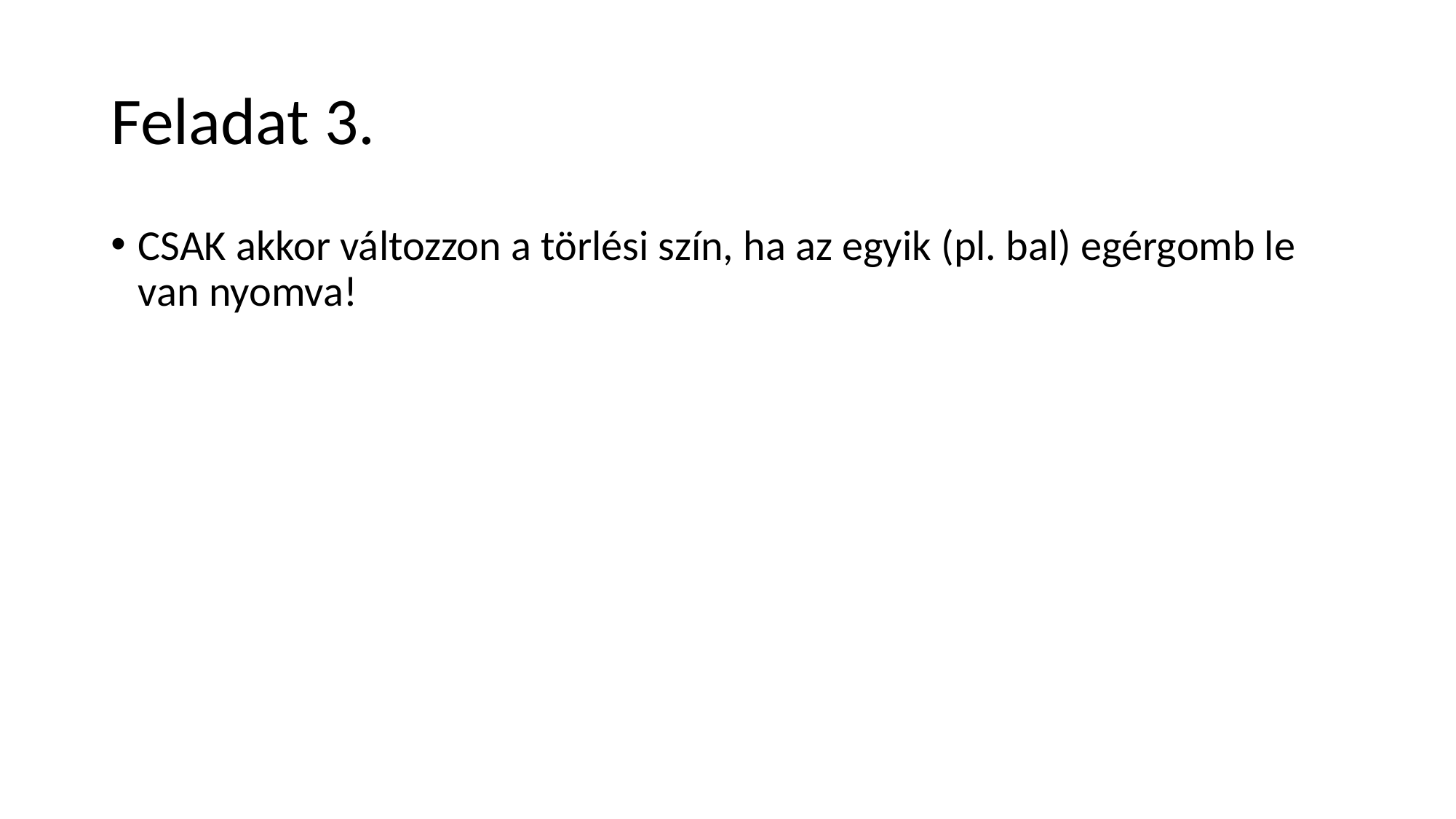

# Feladat 3.
CSAK akkor változzon a törlési szín, ha az egyik (pl. bal) egérgomb le van nyomva!